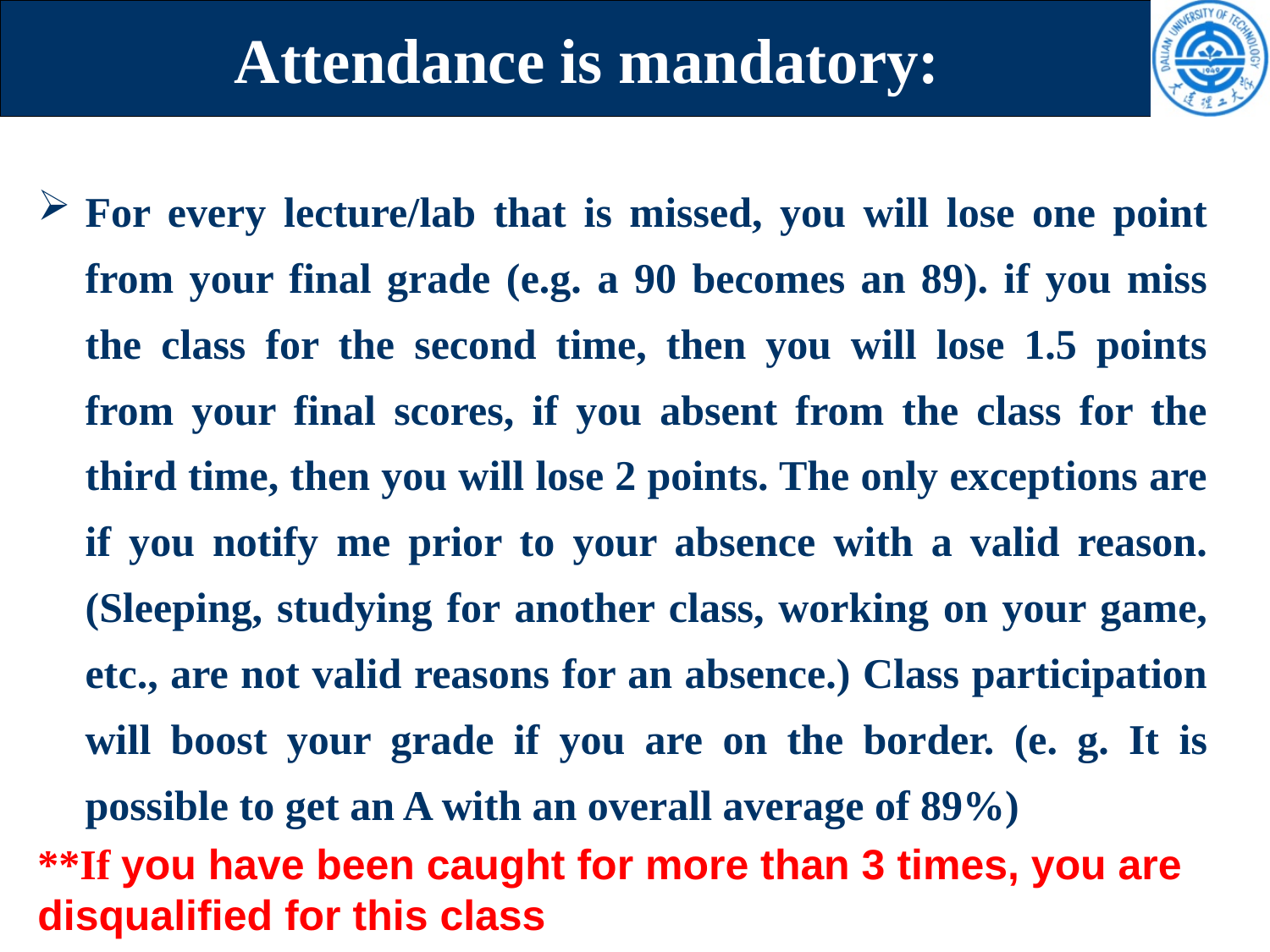

# Attendance is mandatory:
For every lecture/lab that is missed, you will lose one point from your final grade (e.g. a 90 becomes an 89). if you miss the class for the second time, then you will lose 1.5 points from your final scores, if you absent from the class for the third time, then you will lose 2 points. The only exceptions are if you notify me prior to your absence with a valid reason. (Sleeping, studying for another class, working on your game, etc., are not valid reasons for an absence.) Class participation will boost your grade if you are on the border. (e. g. It is possible to get an A with an overall average of 89%)
**If you have been caught for more than 3 times, you are disqualified for this class